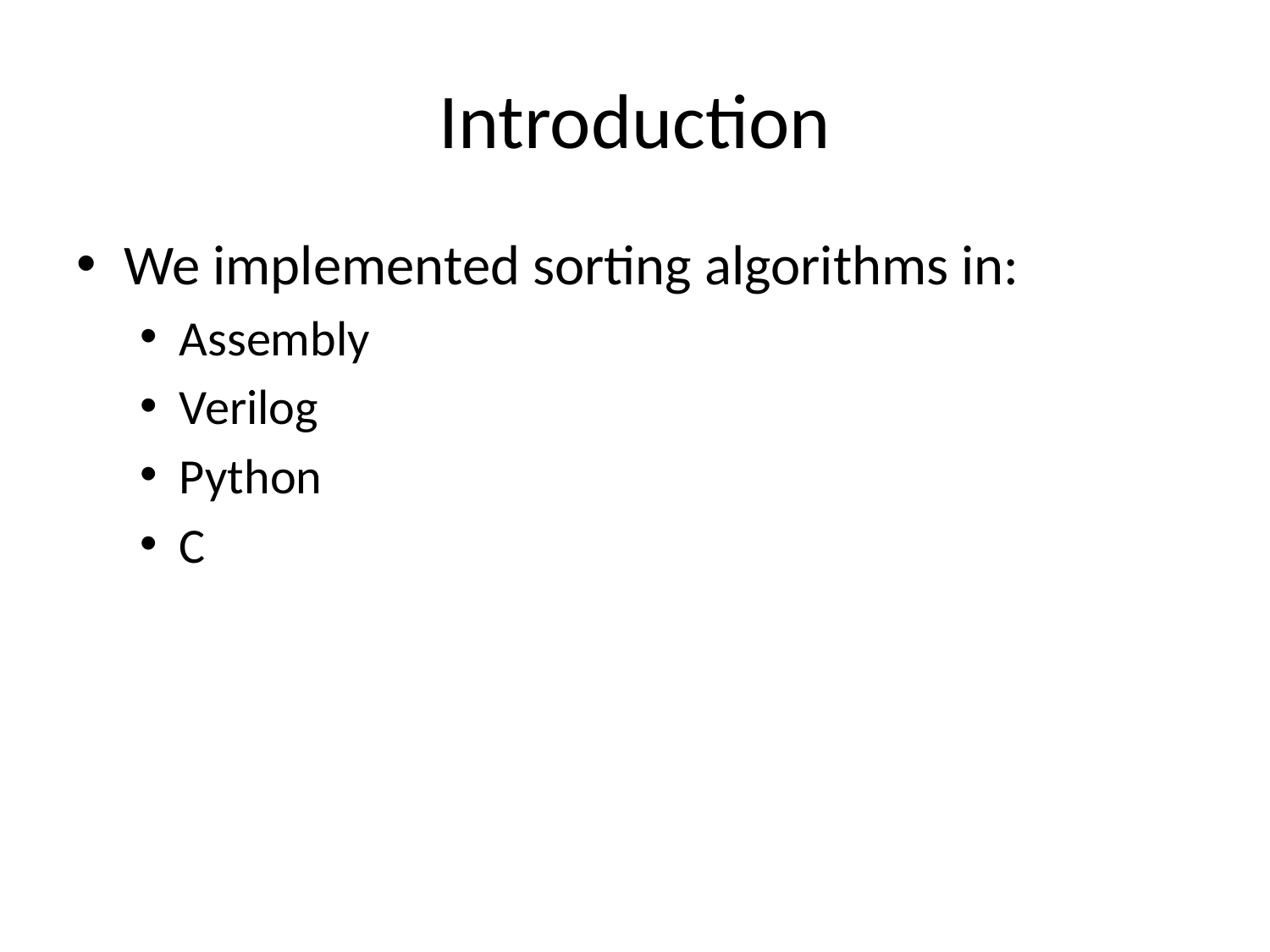

# Introduction
We implemented sorting algorithms in:
Assembly
Verilog
Python
C